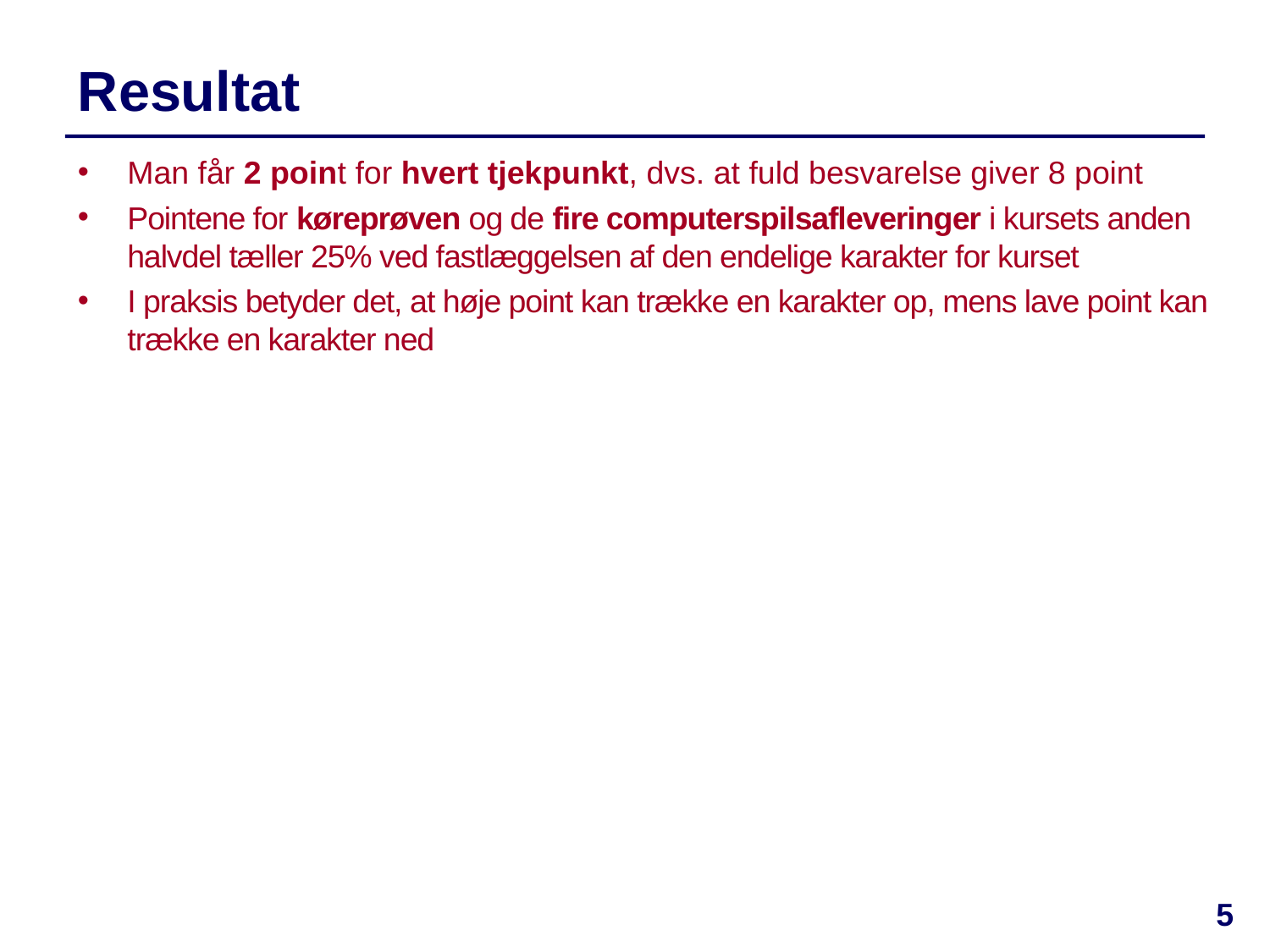

# Resultat
Man får 2 point for hvert tjekpunkt, dvs. at fuld besvarelse giver 8 point
Pointene for køreprøven og de fire computerspilsafleveringer i kursets anden halvdel tæller 25% ved fastlæggelsen af den endelige karakter for kurset
I praksis betyder det, at høje point kan trække en karakter op, mens lave point kan trække en karakter ned

5